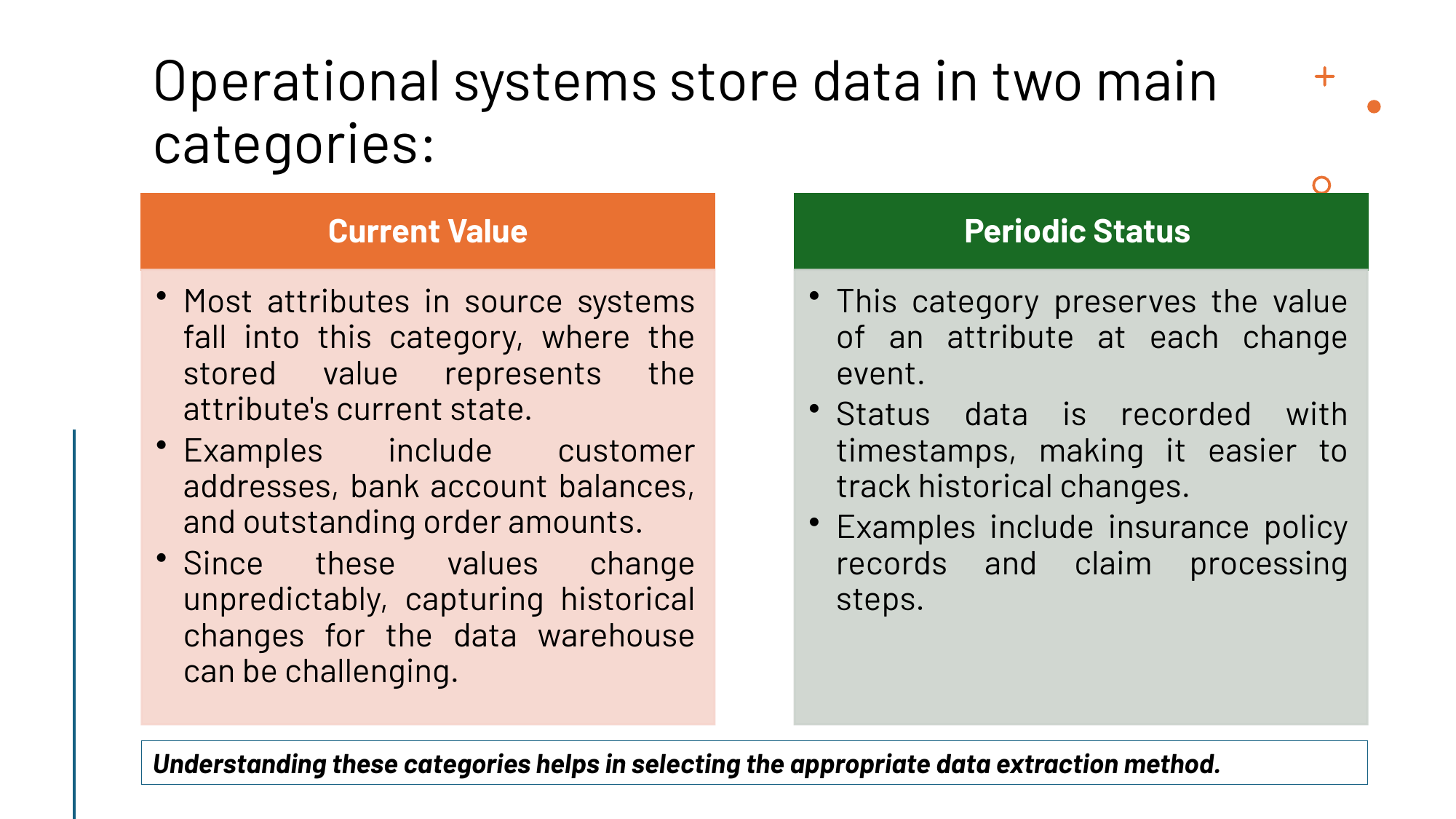

# Operational systems store data in two main categories:

Current Value
Most attributes in source systems fall into this category, where the stored value represents the attribute's current state.
Examples include customer addresses, bank account balances, and outstanding order amounts.
Since these values change unpredictably, capturing historical changes for the data warehouse can be challenging.
Periodic Status
This category preserves the value of an attribute at each change event.
Status data is recorded with timestamps, making it easier to track historical changes.
Examples include insurance policy records and claim processing steps.
Understanding these categories helps in selecting the appropriate data extraction method.